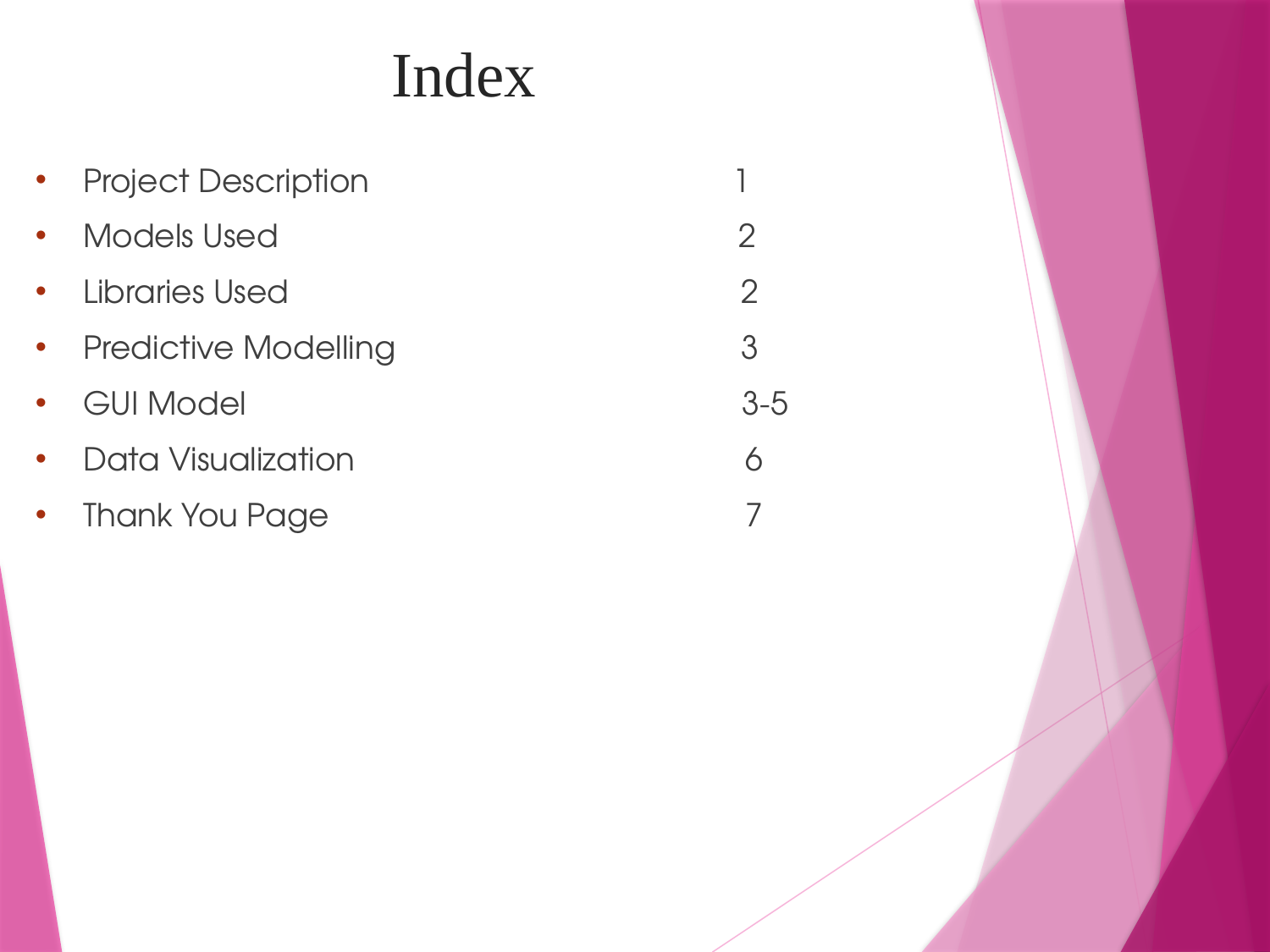

Index
Project Description                                         1
Models Used                                                    2
Libraries Used                                                   2
Predictive Modelling                                       3
GUI Model                                                        3-5
Data Visualization                                            6
Thank You Page                                               7